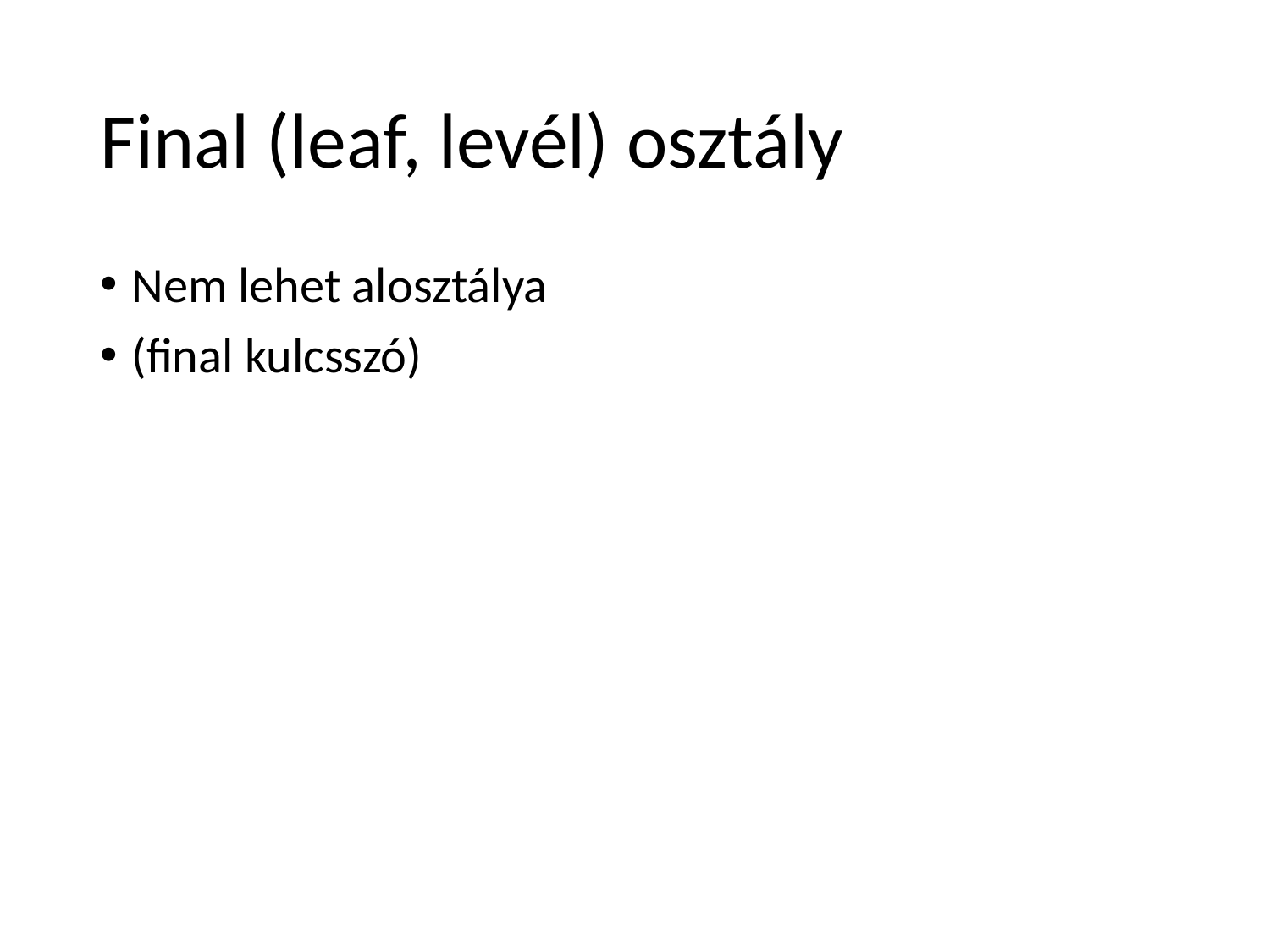

# Final (leaf, levél) osztály
Nem lehet alosztálya
(final kulcsszó)